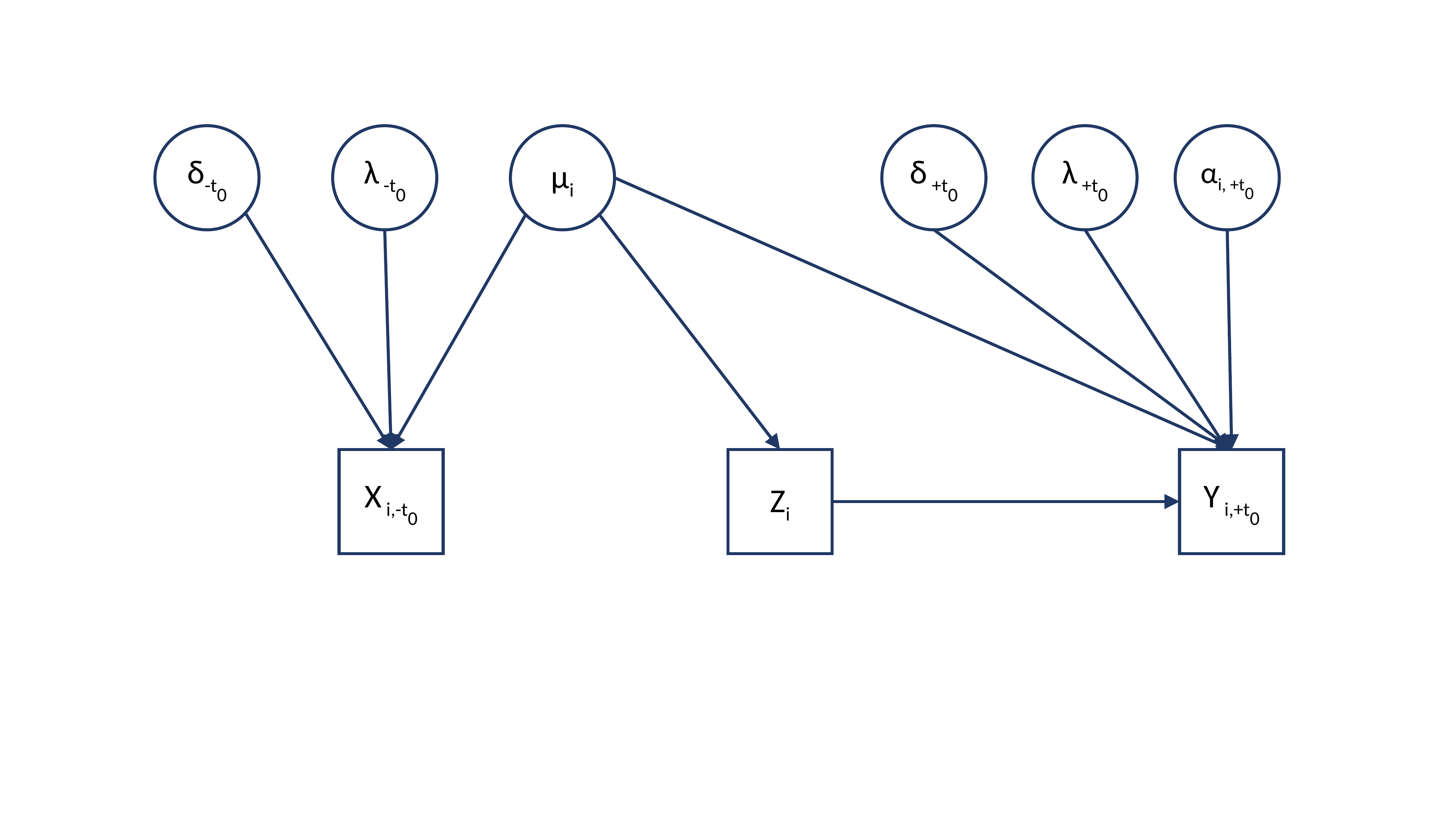

δ-t0
λ -t0
μi
λ +t0
αi, +t0
δ +t0
X i,-t0
Zi
Y i,+t0